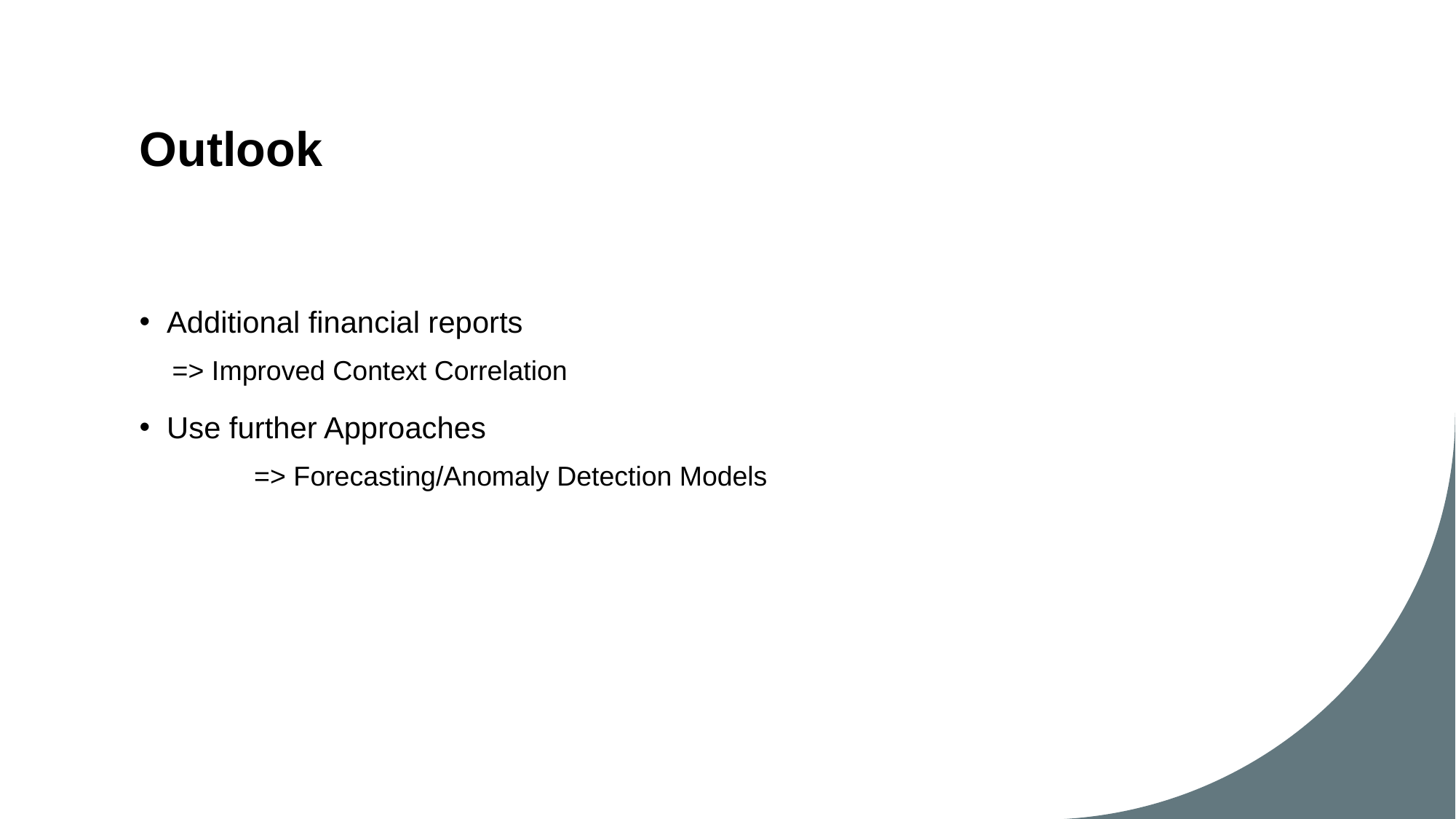

# Outlook
Additional financial reports
=> Improved Context Correlation
Use further Approaches
    => Forecasting/Anomaly Detection Models